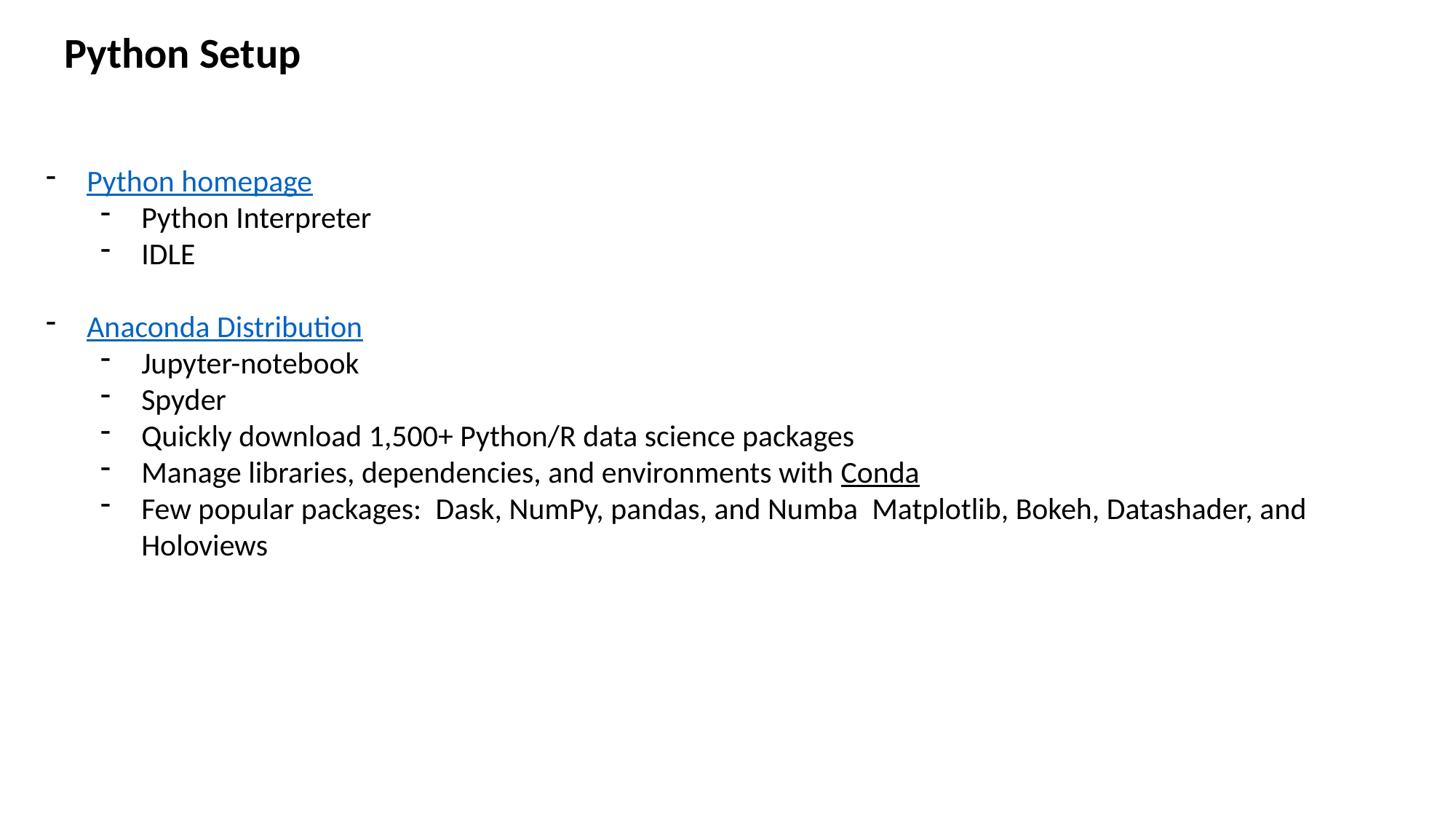

Python Setup
Python homepage
Python Interpreter
IDLE

Anaconda Distribution
Jupyter-notebook
Spyder
Quickly download 1,500+ Python/R data science packages
Manage libraries, dependencies, and environments with Conda
Few popular packages:  Dask, NumPy, pandas, and Numba  Matplotlib, Bokeh, Datashader, and Holoviews